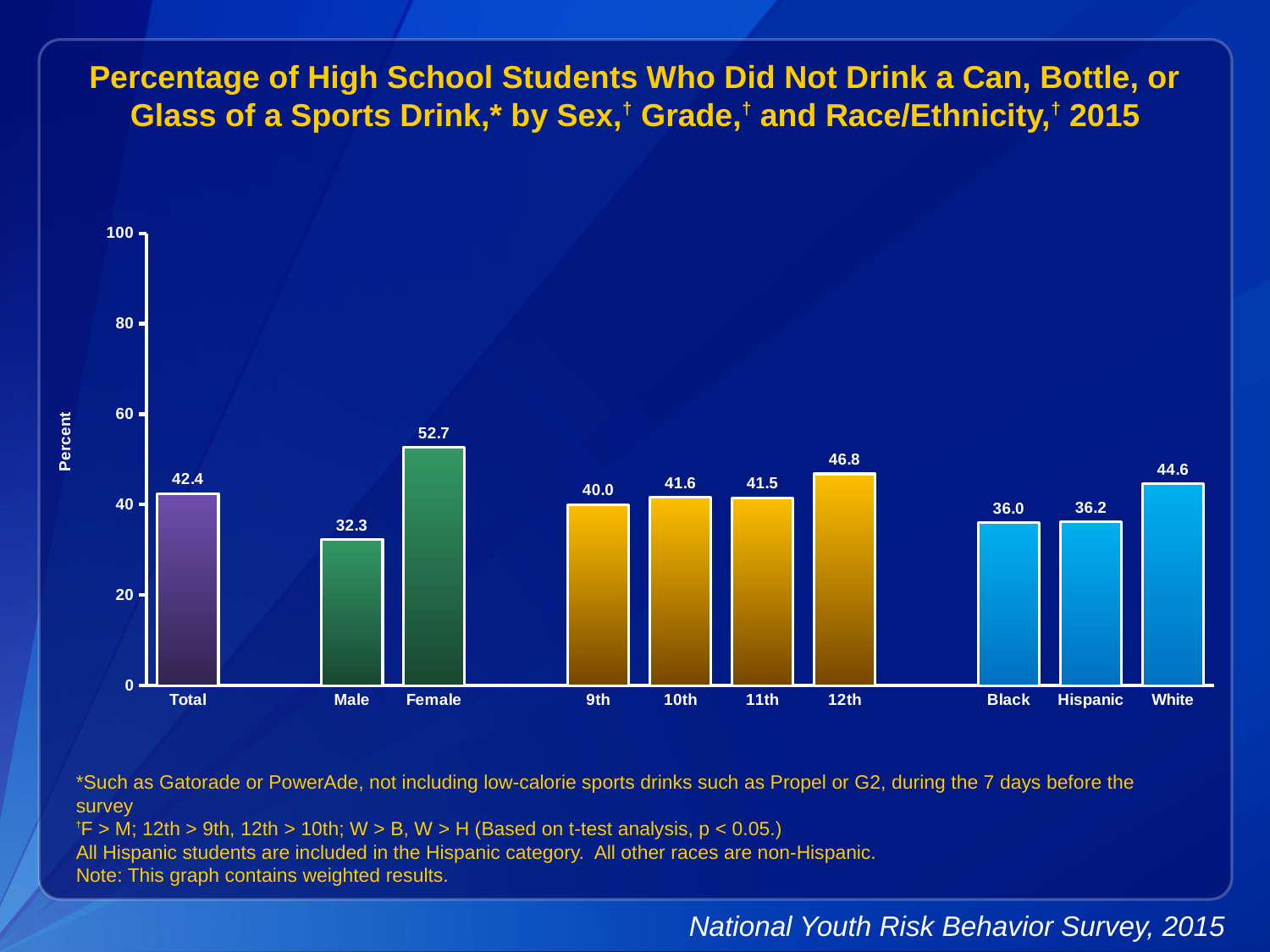

Percentage of High School Students Who Did Not Drink a Can, Bottle, or Glass of a Sports Drink,* by Sex,† Grade,† and Race/Ethnicity,† 2015

### Chart

| Category | Series 1 |
|---|---|
| Total | 42.4 |
|  | None |
| Male | 32.3 |
| Female | 52.7 |
|  | None |
| 9th | 40.0 |
| 10th | 41.6 |
| 11th | 41.5 |
| 12th | 46.8 |
|  | None |
| Black | 36.0 |
| Hispanic | 36.2 |
| White | 44.6 |
*Such as Gatorade or PowerAde, not including low-calorie sports drinks such as Propel or G2, during the 7 days before the survey
†F > M; 12th > 9th, 12th > 10th; W > B, W > H (Based on t-test analysis, p < 0.05.)
All Hispanic students are included in the Hispanic category.  All other races are non-Hispanic.
Note: This graph contains weighted results.
National Youth Risk Behavior Survey, 2015